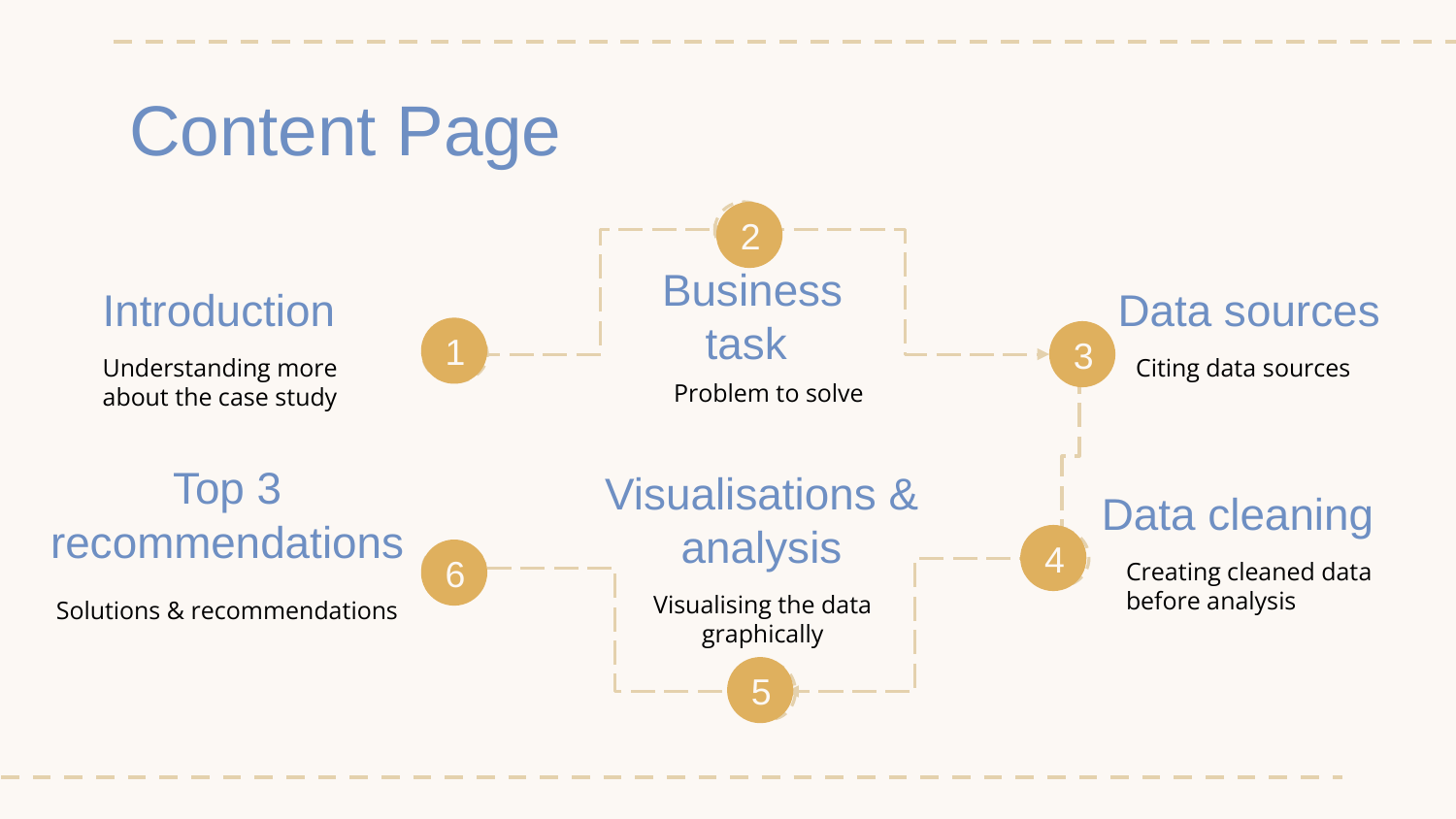

# Content Page
2

Business task
Problem to solve
Introduction

Understanding more about the case study

Data sources

Citing data sources

1
3
Data cleaning

Creating cleaned data before analysis

Top 3
recommendations

Solutions & recommendations
Visualisations & analysis
Visualising the data graphically

4
6
5